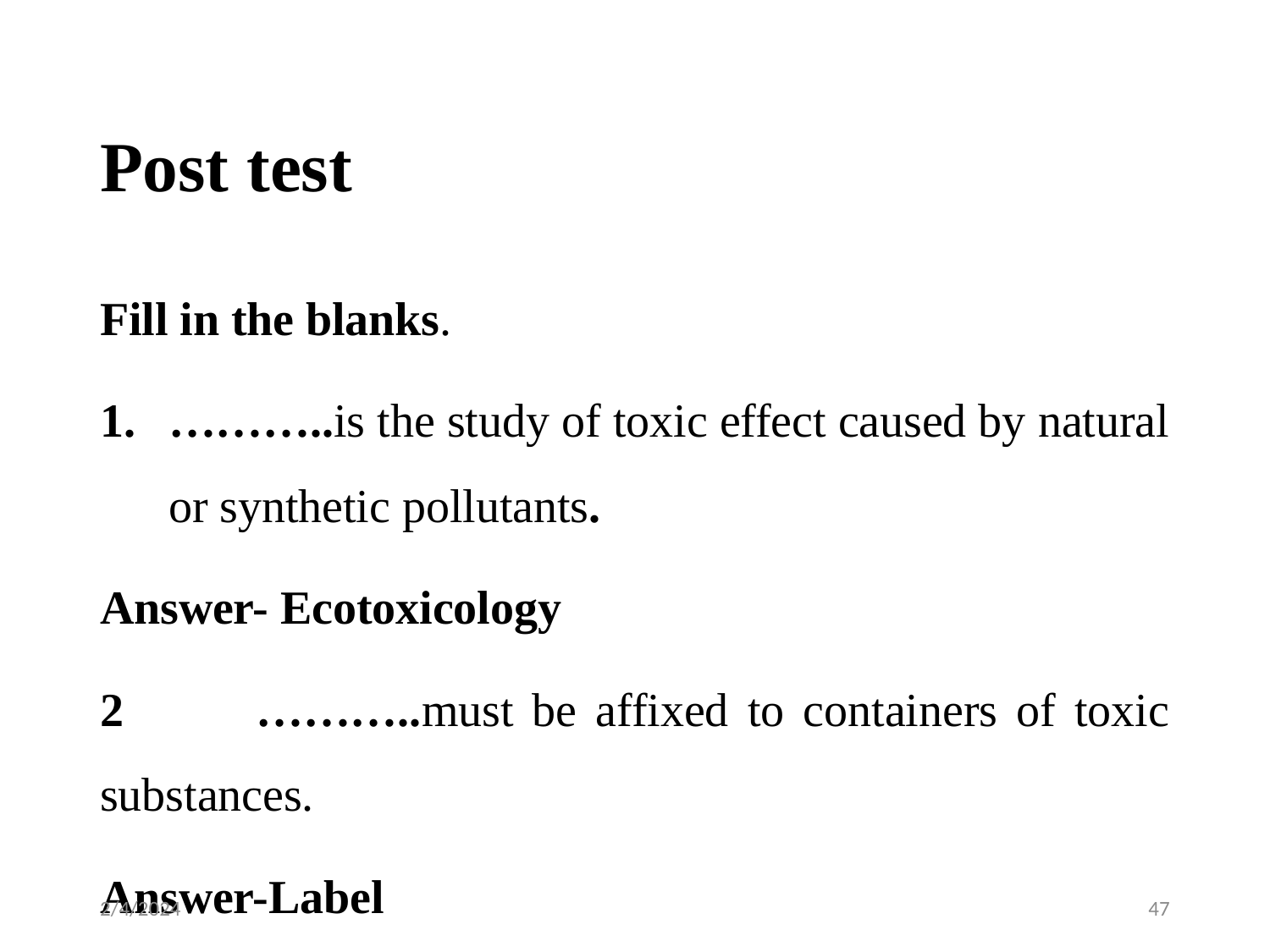

# Post test
Fill in the blanks.
………..is the study of toxic effect caused by natural or synthetic pollutants.
Answer- Ecotoxicology
2       ………..must be affixed to containers of toxic substances.
Answer-Label

2/4/2024
47